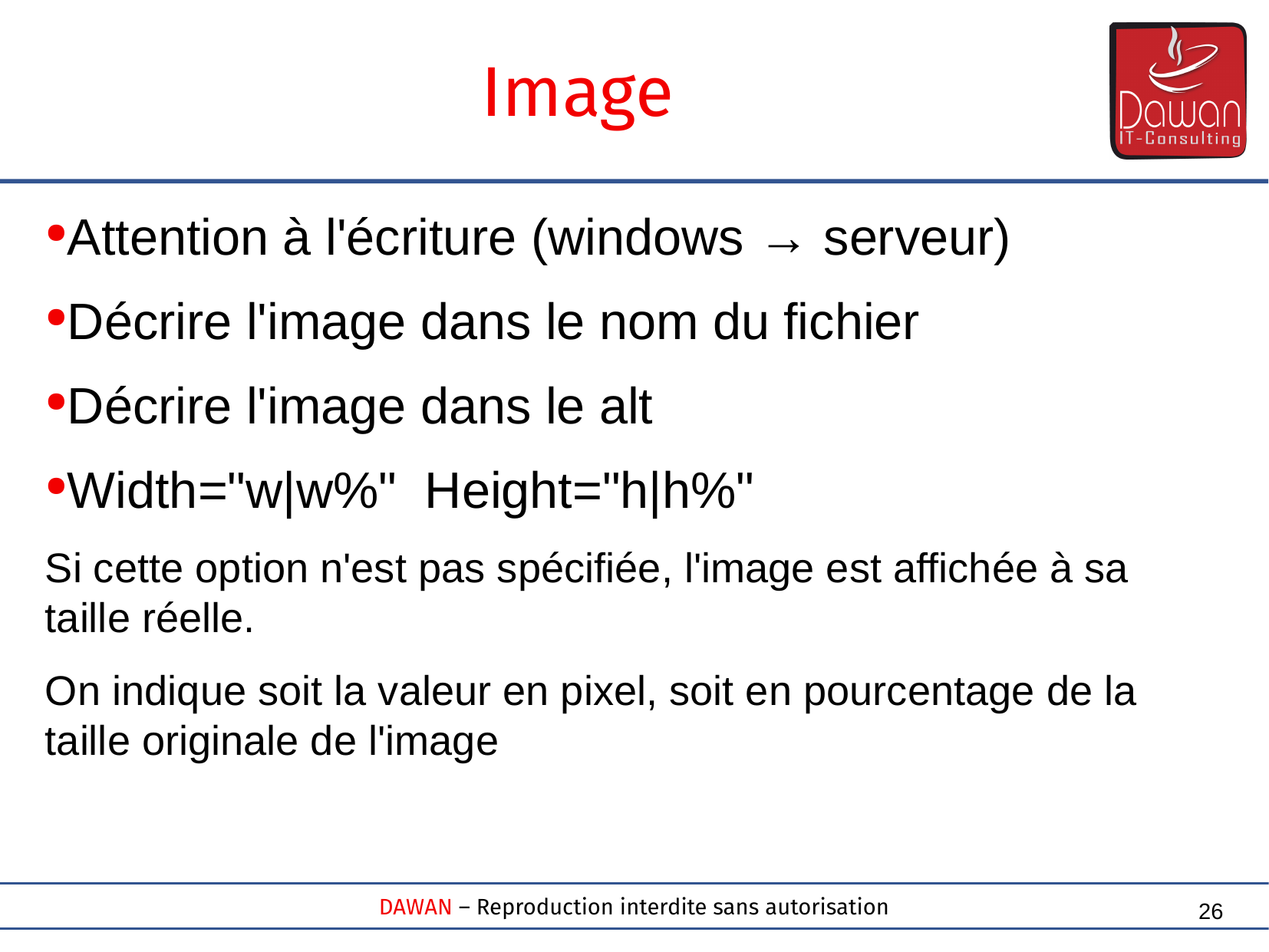

Image
Attention à l'écriture (windows → serveur)
Décrire l'image dans le nom du fichier
Décrire l'image dans le alt
Width="w|w%"  Height="h|h%"
Si cette option n'est pas spécifiée, l'image est affichée à sa taille réelle.
On indique soit la valeur en pixel, soit en pourcentage de la taille originale de l'image
26